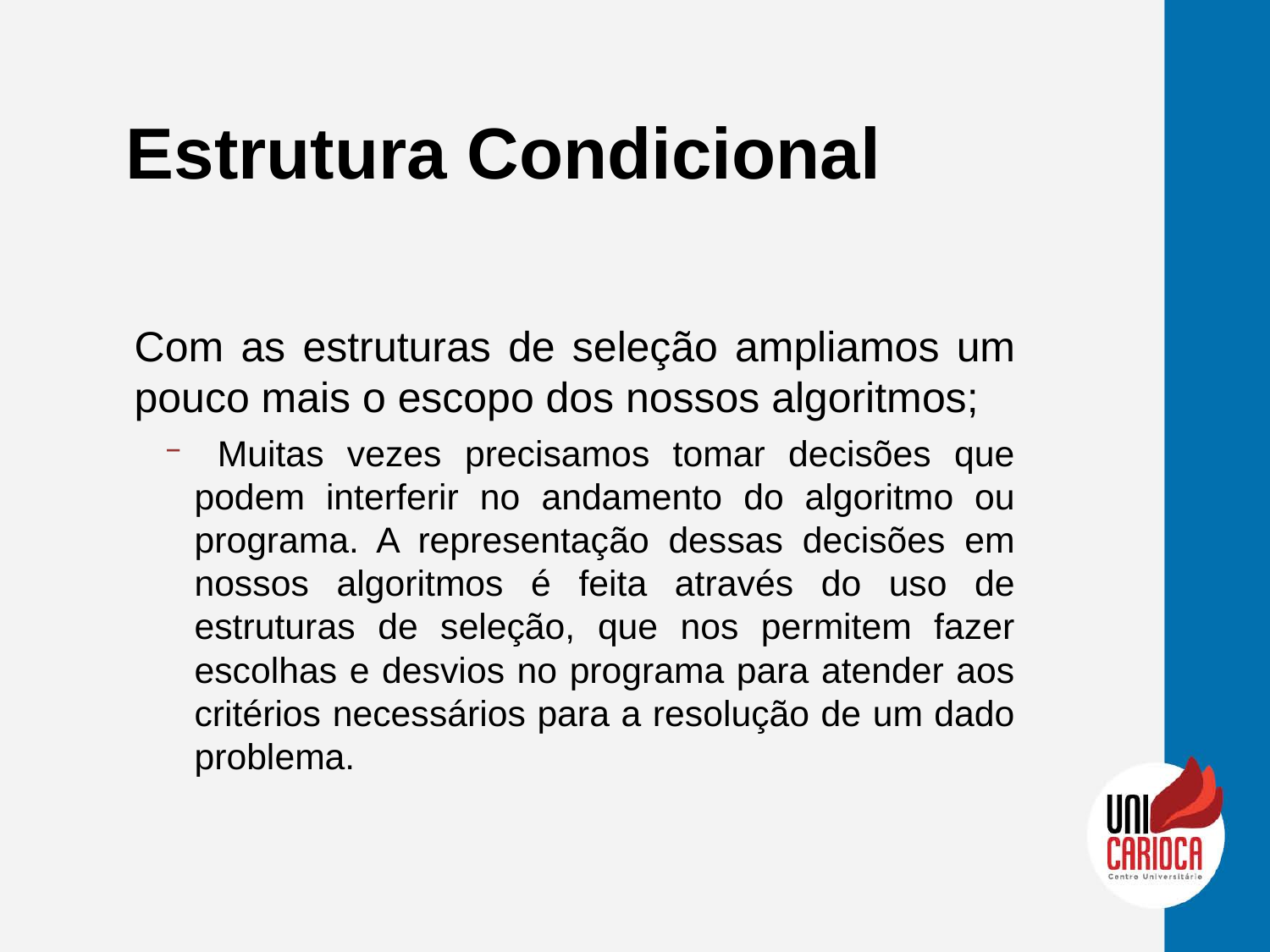

Estrutura Condicional
Com as estruturas de seleção ampliamos um pouco mais o escopo dos nossos algoritmos;
 Muitas vezes precisamos tomar decisões que podem interferir no andamento do algoritmo ou programa. A representação dessas decisões em nossos algoritmos é feita através do uso de estruturas de seleção, que nos permitem fazer escolhas e desvios no programa para atender aos critérios necessários para a resolução de um dado problema.